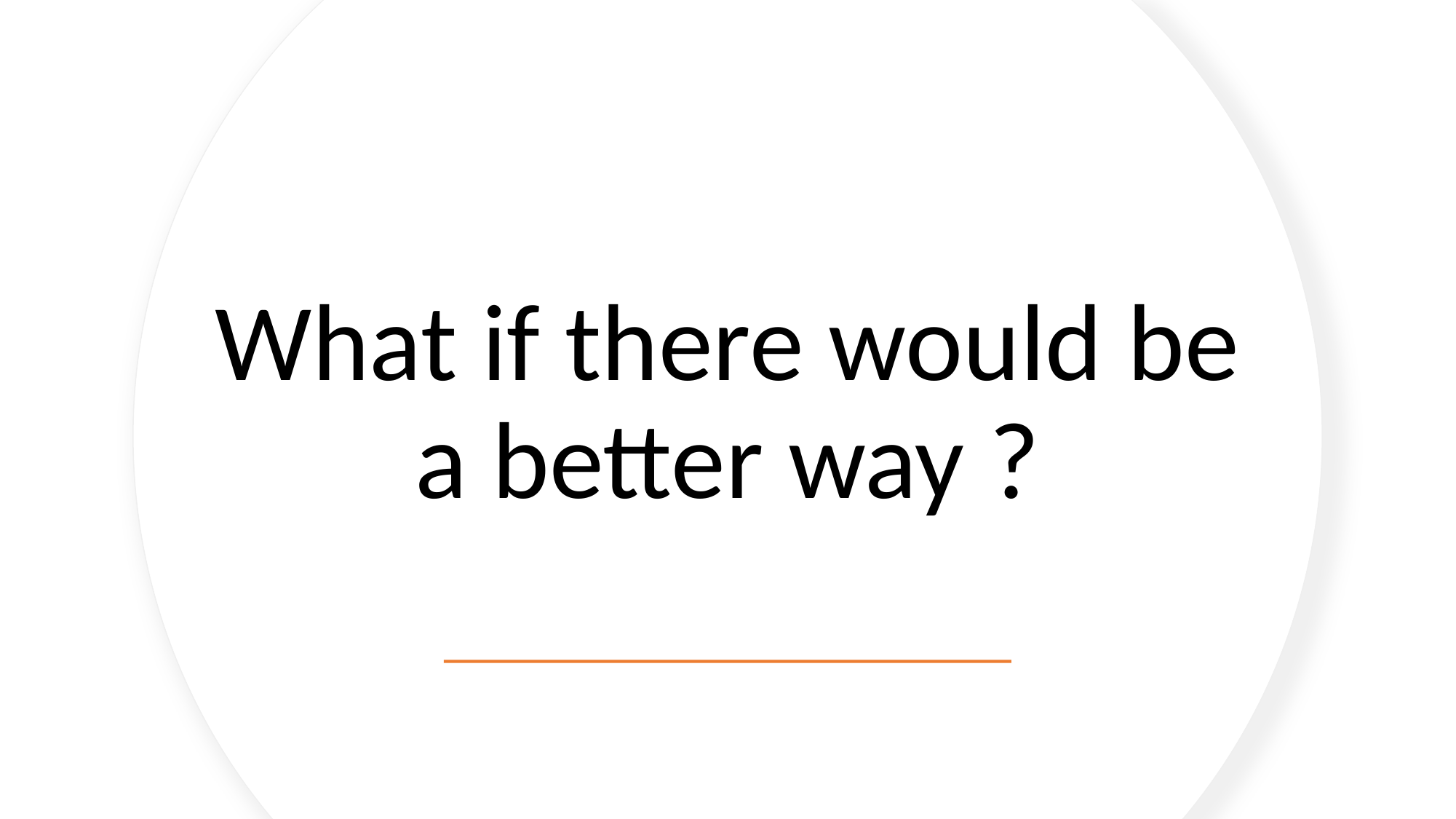

# What if there would be a better way ?